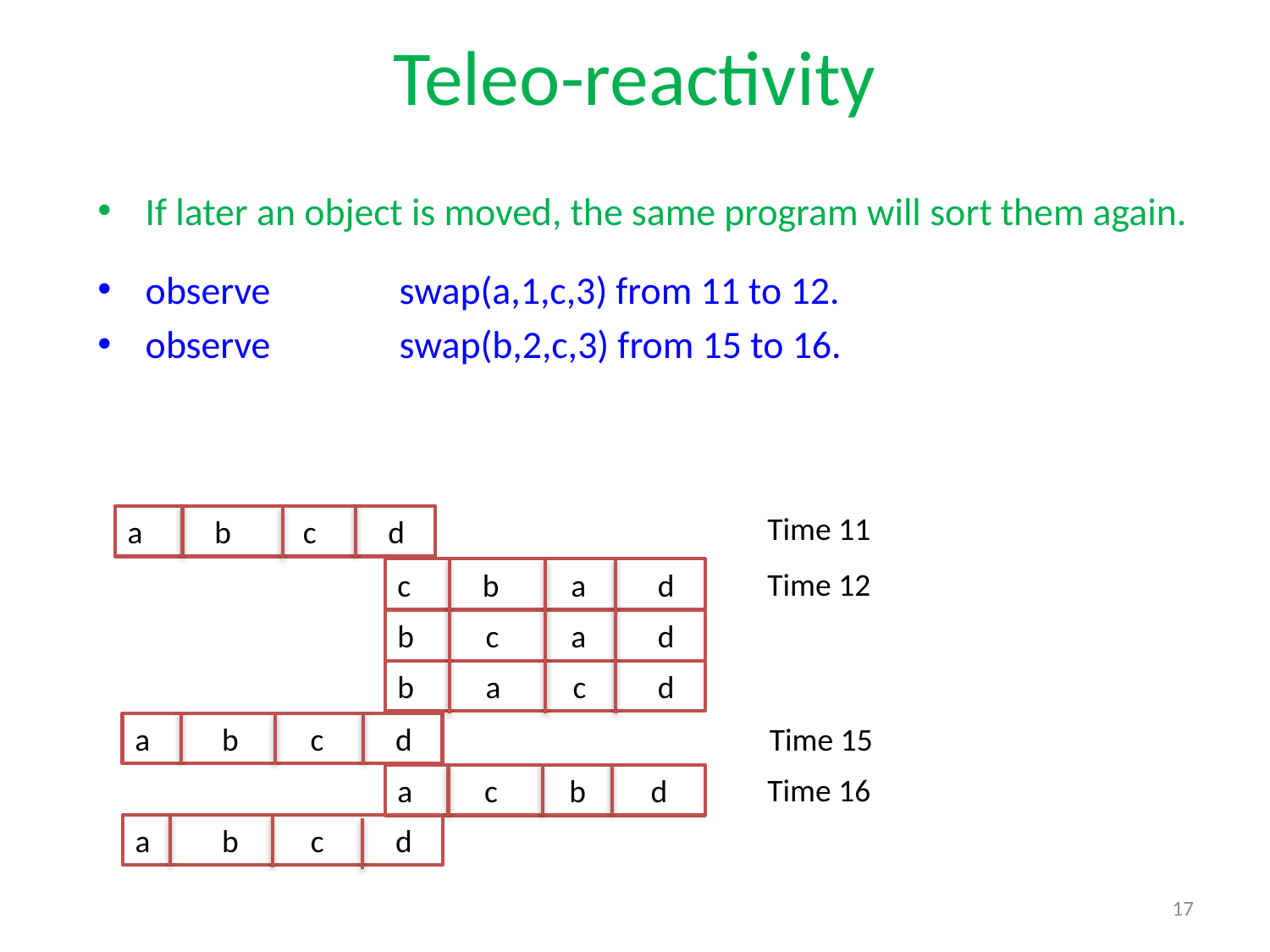

# Teleo-reactivity
If later an object is moved, the same program will sort them again.

observe		swap(a,1,c,3) from 11 to 12.
observe		swap(b,2,c,3) from 15 to 16.

Time 11
a          b          c          d
Time 12
c          b          a          d
b          c          a          d
b          a          c          d
a          b          c          d
Time 15
Time 16
a          c          b         d
a          b          c          d
17